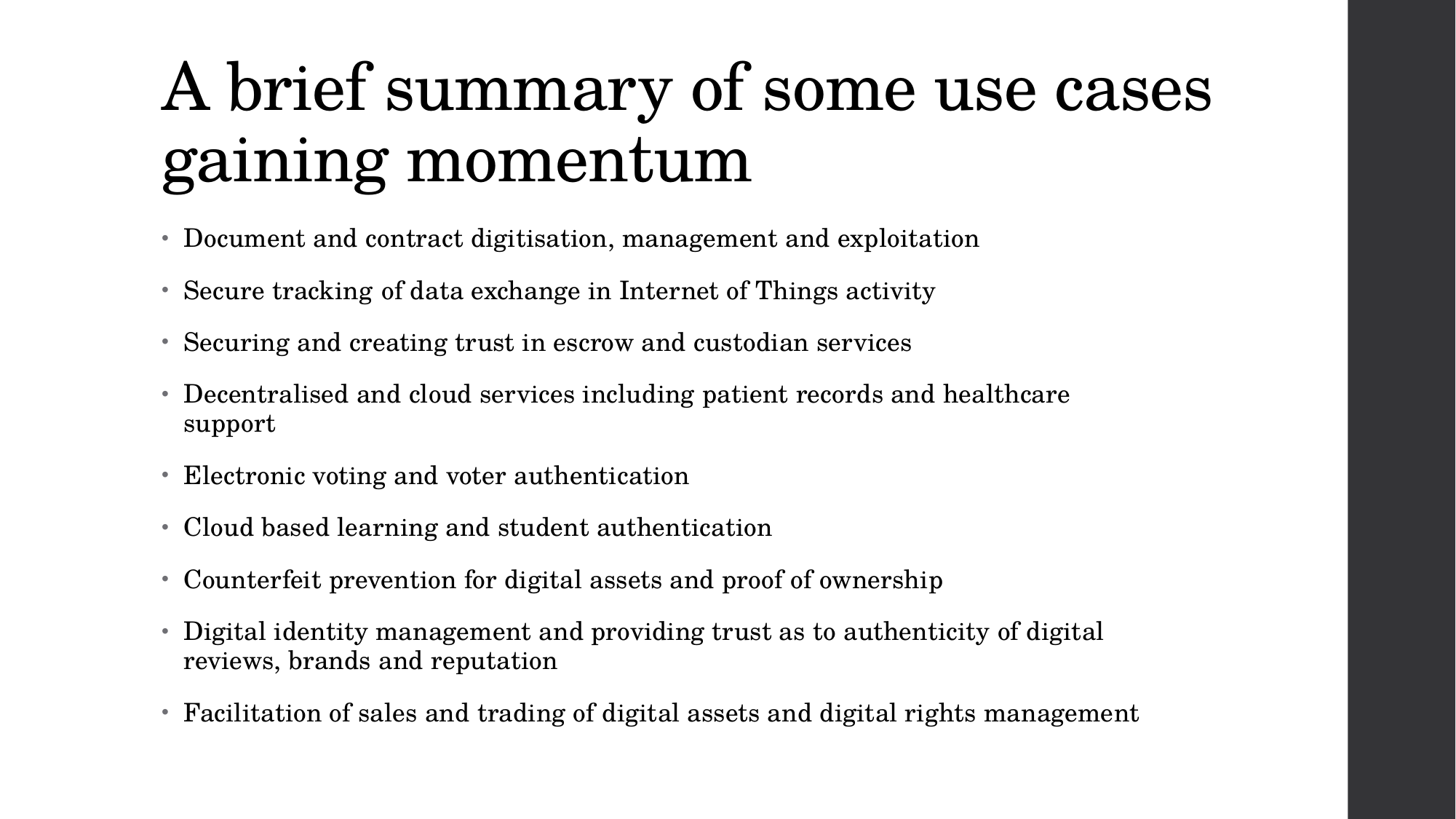

# A brief summary of some use cases gaining momentum
Document and contract digitisation, management and exploitation
Secure tracking of data exchange in Internet of Things activity
Securing and creating trust in escrow and custodian services
Decentralised and cloud services including patient records and healthcare support
Electronic voting and voter authentication
Cloud based learning and student authentication
Counterfeit prevention for digital assets and proof of ownership
Digital identity management and providing trust as to authenticity of digital reviews, brands and reputation
Facilitation of sales and trading of digital assets and digital rights management